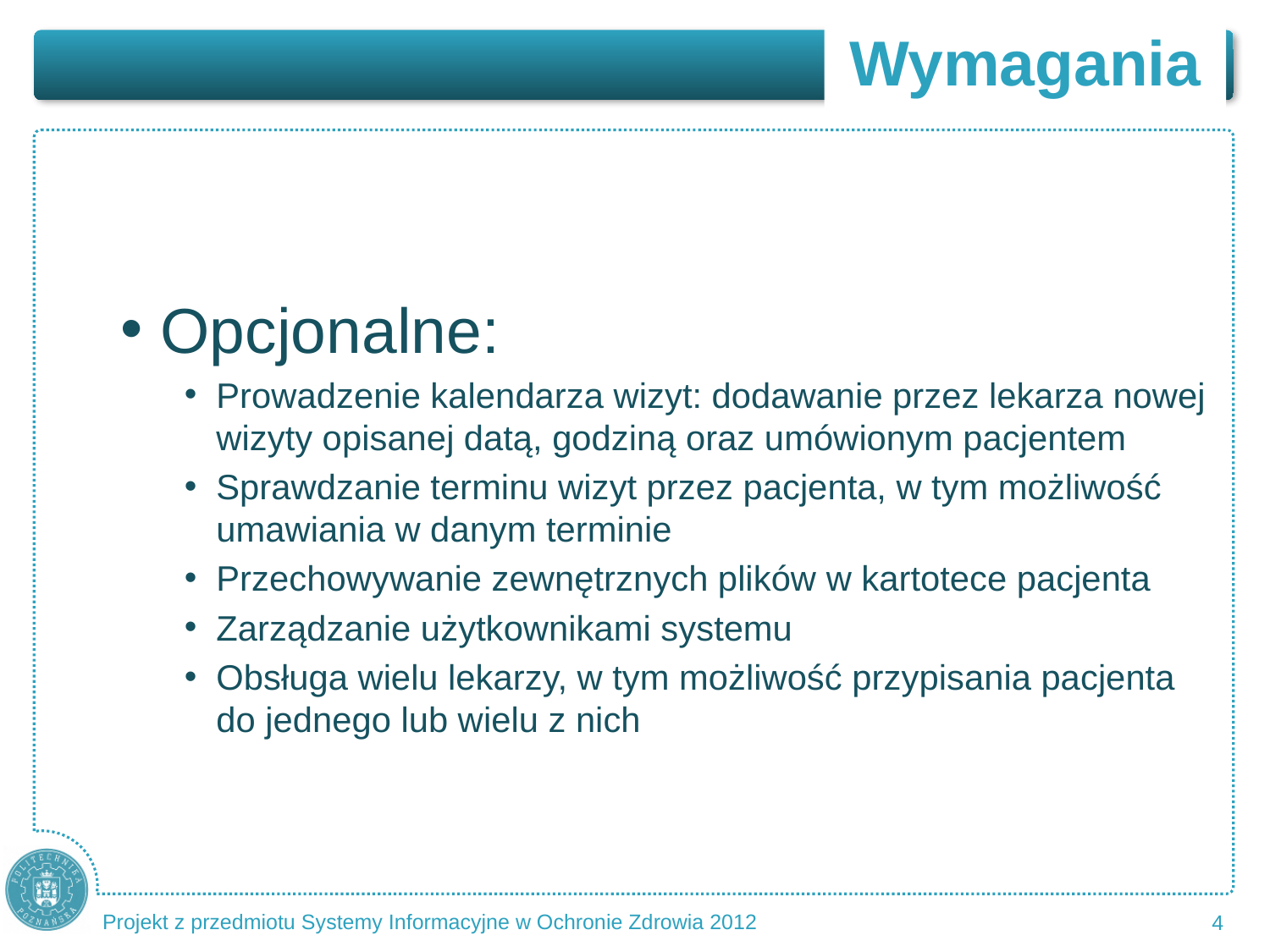

Opcjonalne:
Prowadzenie kalendarza wizyt: dodawanie przez lekarza nowej wizyty opisanej datą, godziną oraz umówionym pacjentem
Sprawdzanie terminu wizyt przez pacjenta, w tym możliwość umawiania w danym terminie
Przechowywanie zewnętrznych plików w kartotece pacjenta
Zarządzanie użytkownikami systemu
Obsługa wielu lekarzy, w tym możliwość przypisania pacjenta do jednego lub wielu z nich
4
Projekt z przedmiotu Systemy Informacyjne w Ochronie Zdrowia 2012